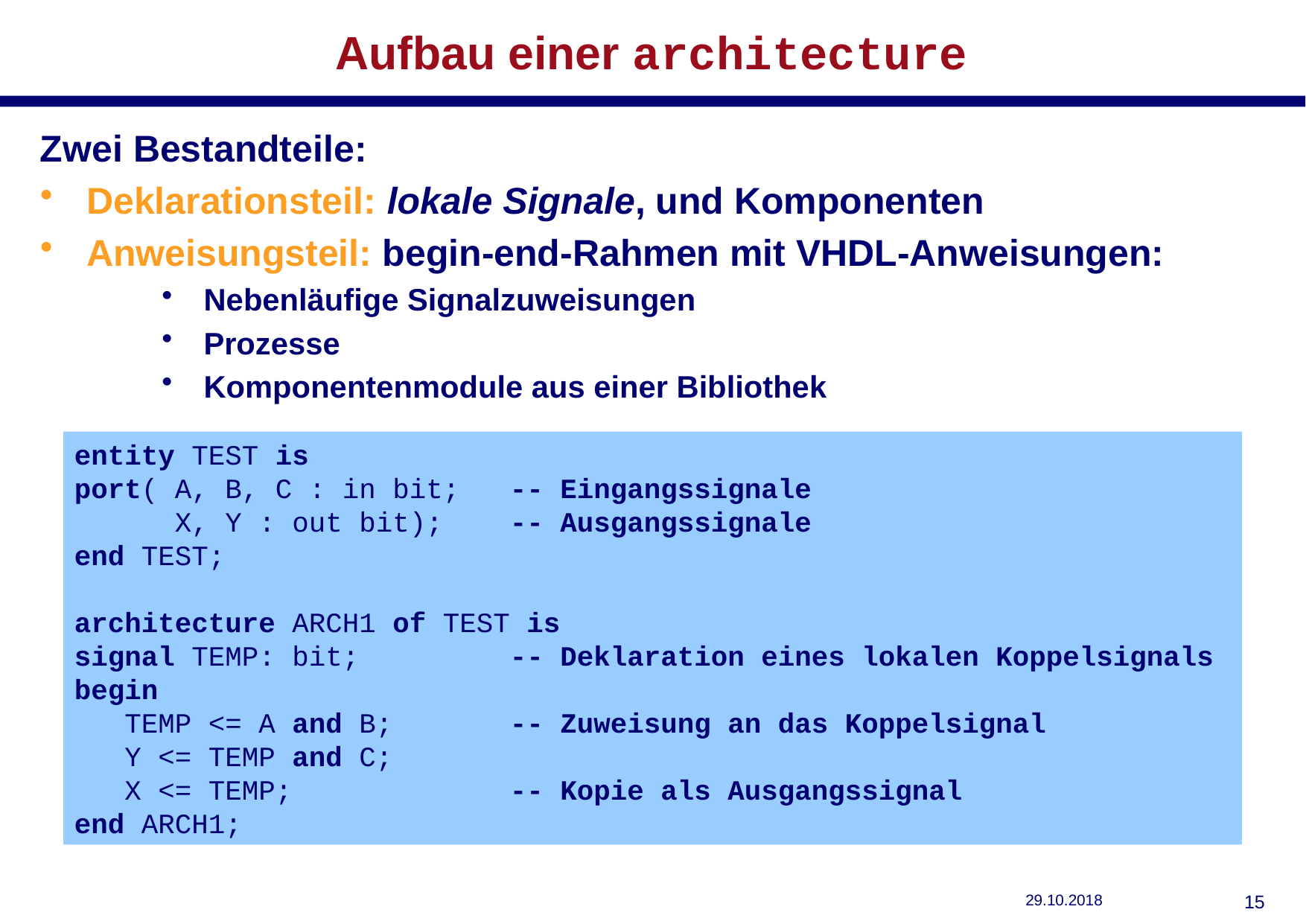

# Aufbau einer architecture
Zwei Bestandteile:
Deklarationsteil: lokale Signale, und Komponenten
Anweisungsteil: begin-end-Rahmen mit VHDL-Anweisungen:
Nebenläufige Signalzuweisungen
Prozesse
Komponentenmodule aus einer Bibliothek
entity TEST is
port( A, B, C : in bit;   -- Eingangssignale
      X, Y : out bit);    -- Ausgangssignale
end TEST;

architecture ARCH1 of TEST is
signal TEMP: bit;         -- Deklaration eines lokalen Koppelsignals
begin
   TEMP <= A and B;       -- Zuweisung an das Koppelsignal
   Y <= TEMP and C;
   X <= TEMP;             -- Kopie als Ausgangssignal
end ARCH1;
29.10.2018
15